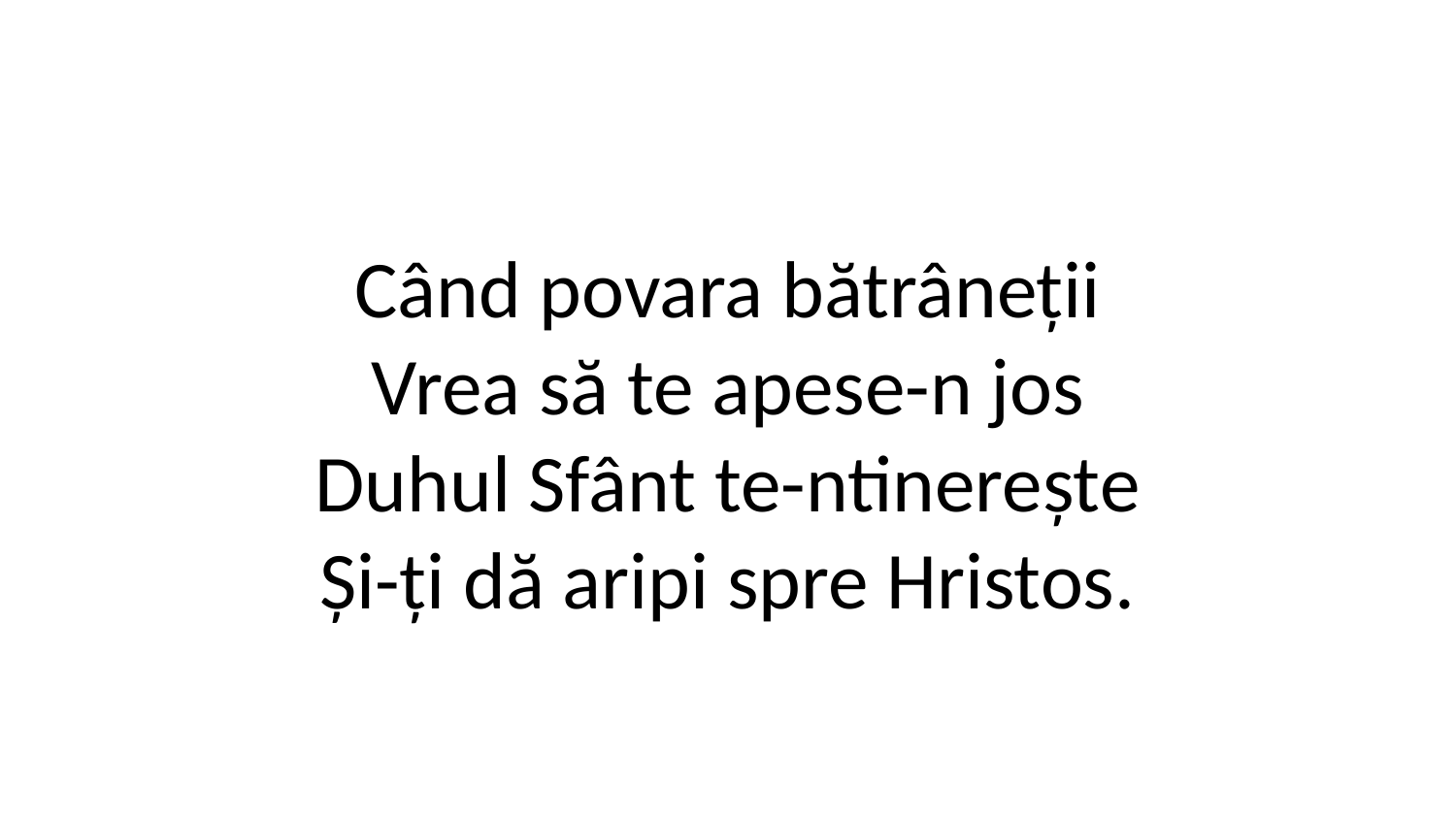

Când povara bătrâneții
Vrea să te apese-n jos
Duhul Sfânt te-ntinerește
Și-ți dă aripi spre Hristos.